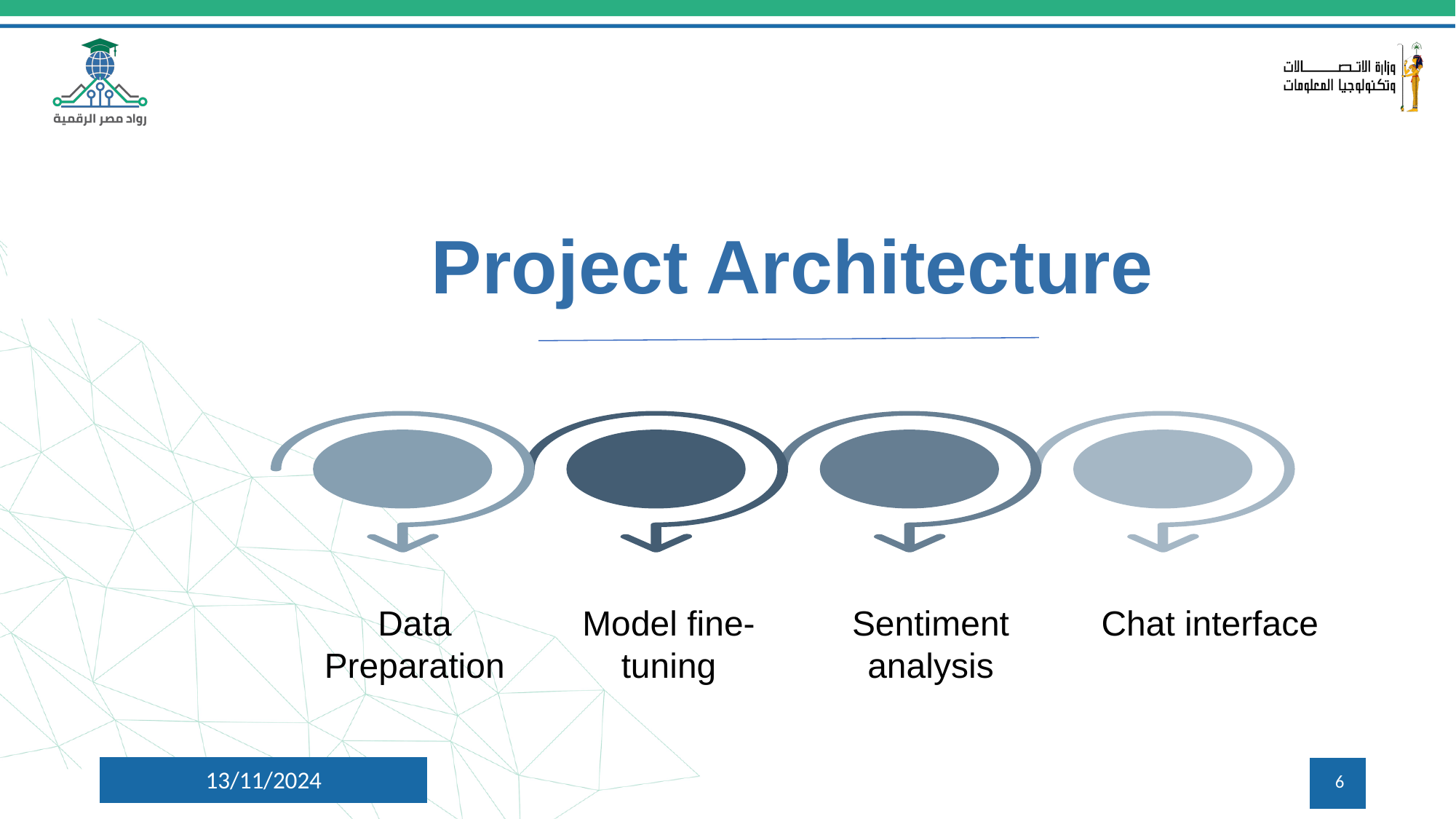

Project Architecture

Data Preparation
Model fine-tuning
Sentiment analysis
Chat interface
13/11/2024
6